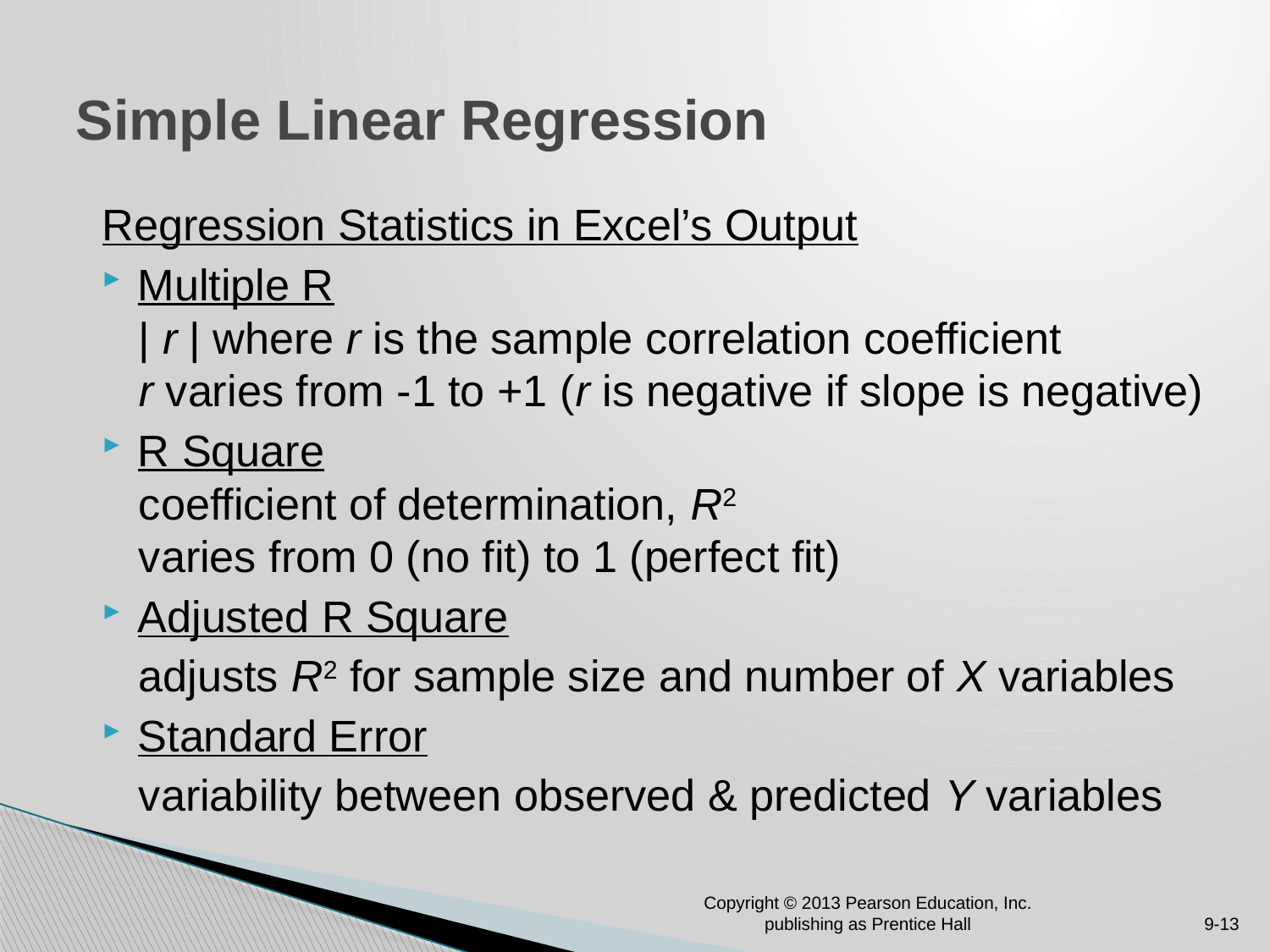

# Simple Linear Regression
Regression Statistics in Excel’s Output
Multiple R
   | r | where r is the sample correlation coefficient
   r varies from -1 to +1 (r is negative if slope is negative)
R Square
   coefficient of determination, R2
   varies from 0 (no fit) to 1 (perfect fit)
Adjusted R Square
   adjusts R2 for sample size and number of X variables
Standard Error
   variability between observed & predicted Y variables

Copyright © 2013 Pearson Education, Inc. publishing as Prentice Hall
9-13